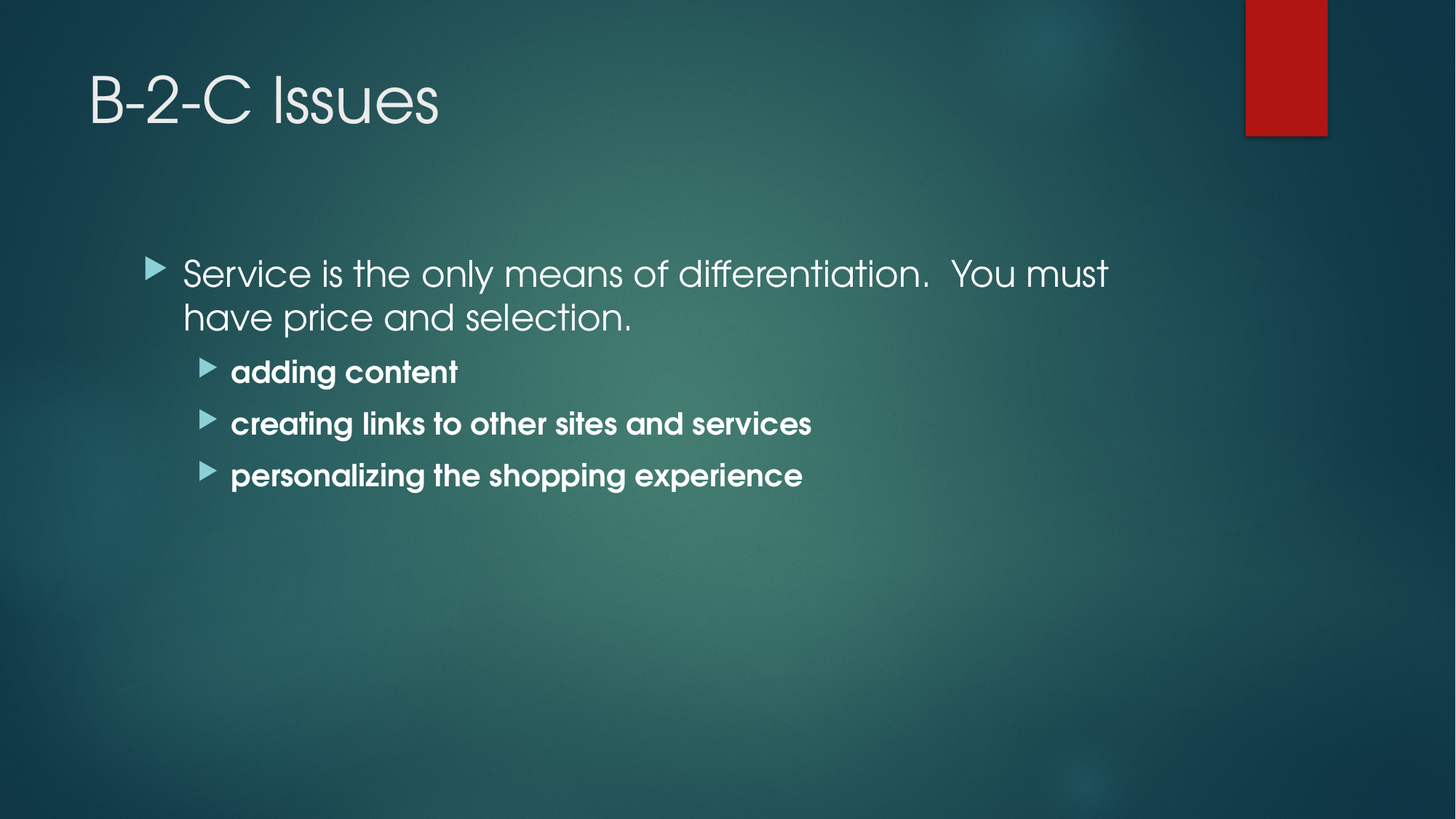

# B-2-C Issues
Service is the only means of differentiation.  You must have price and selection.
adding content
creating links to other sites and services
personalizing the shopping experience